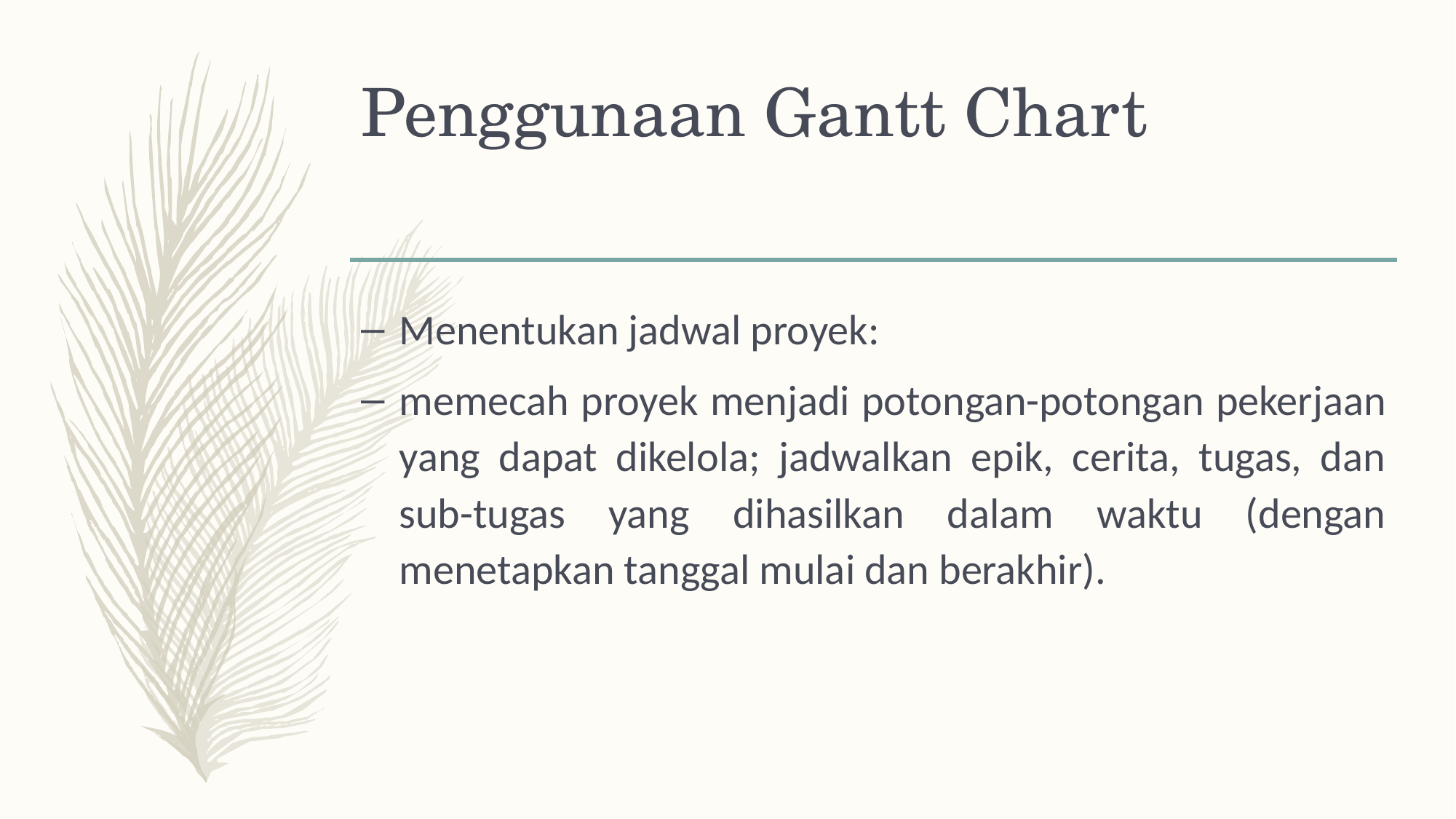

# Penggunaan Gantt Chart
Menentukan jadwal proyek:
memecah proyek menjadi potongan-potongan pekerjaan yang dapat dikelola; jadwalkan epik, cerita, tugas, dan sub-tugas yang dihasilkan dalam waktu (dengan menetapkan tanggal mulai dan berakhir).